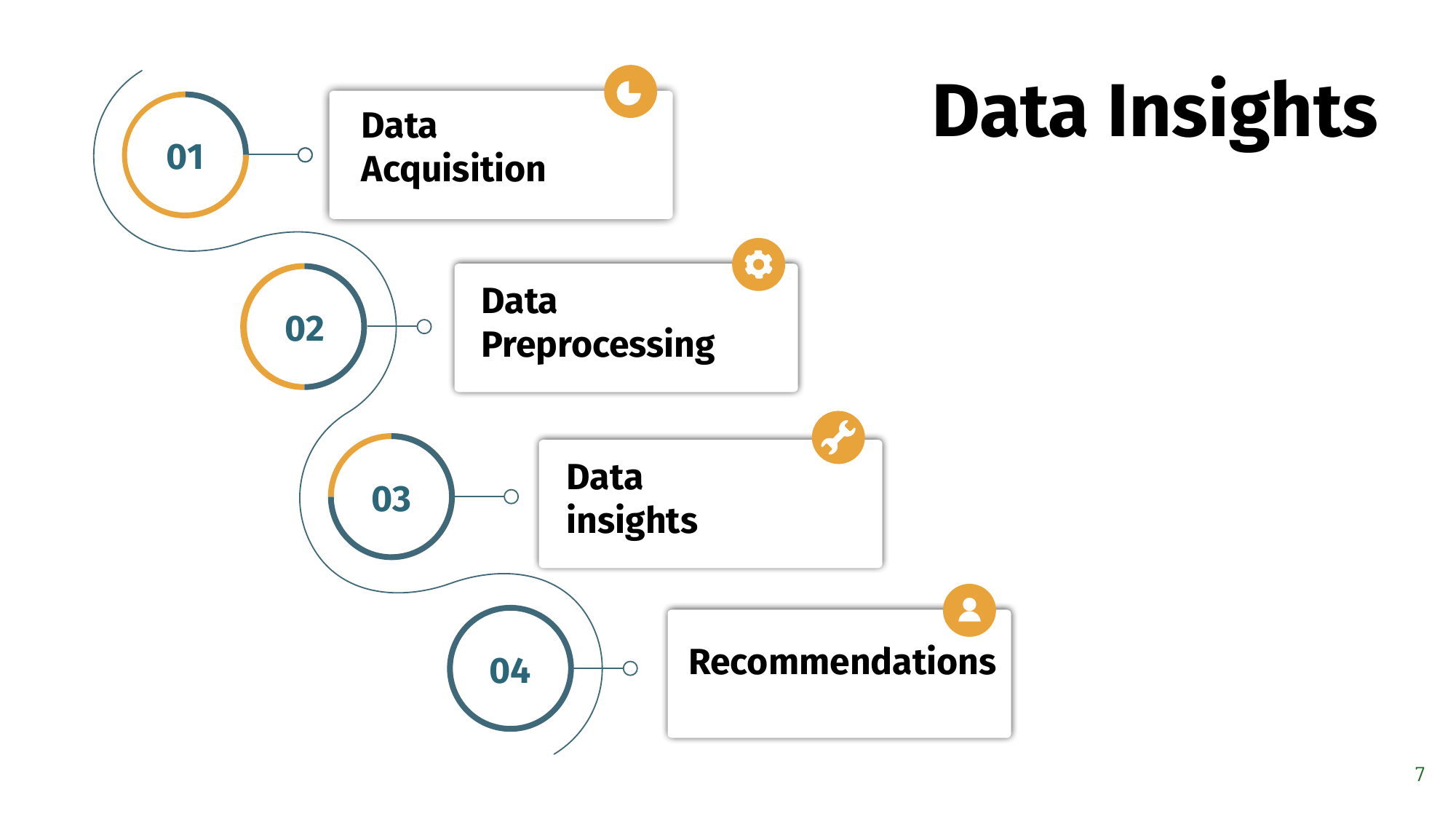

Data Insights

Data
Acquisition
01

Data Preprocessing
02

03
Data
insights

04
Recommendations

7